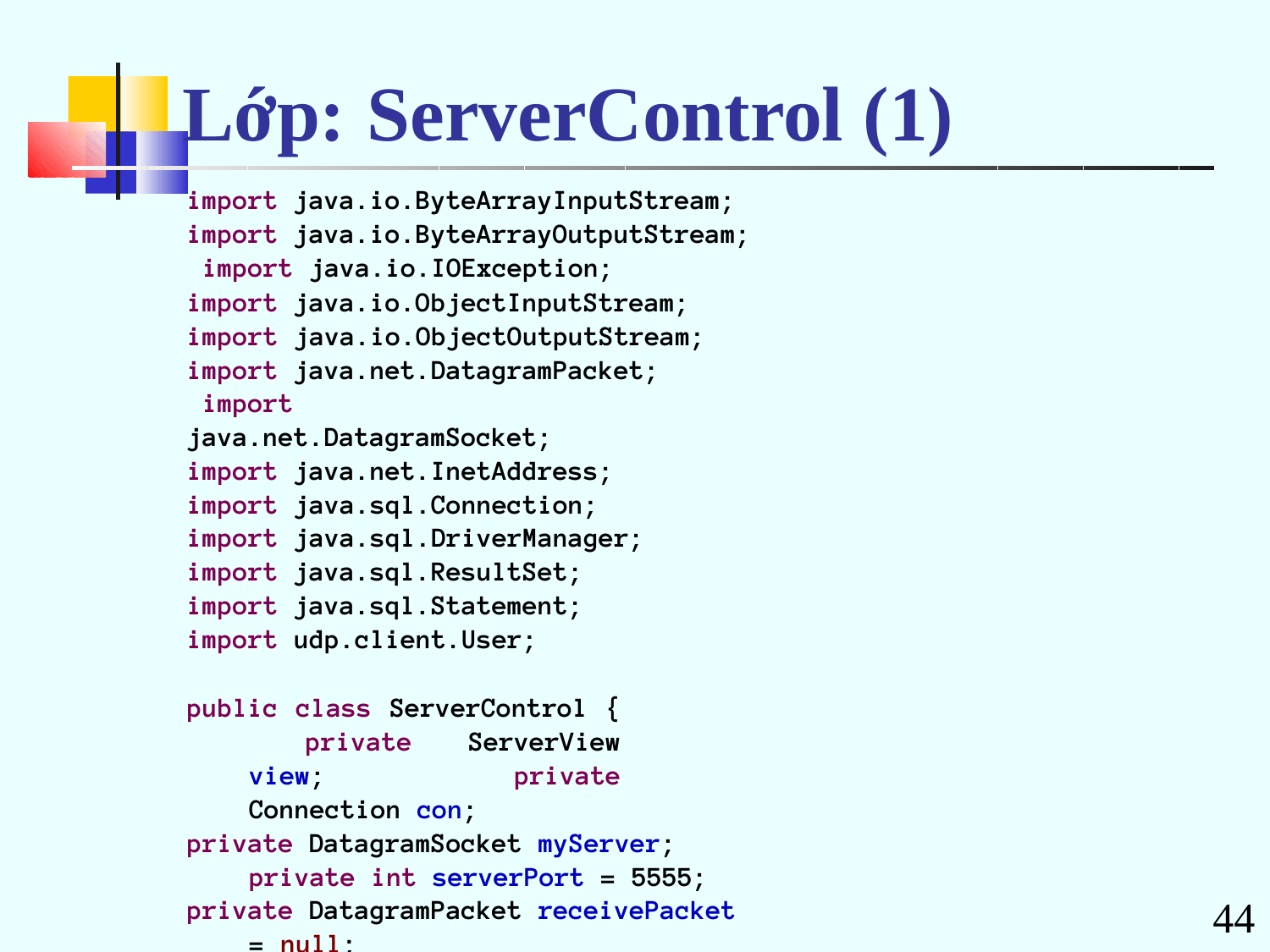

# Lớp:	ServerControl (1)

import java.io.ByteArrayInputStream;  import java.io.ByteArrayOutputStream;  import java.io.IOException;
import java.io.ObjectInputStream;  import java.io.ObjectOutputStream;
import java.net.DatagramPacket;  import java.net.DatagramSocket;
import java.net.InetAddress;  import java.sql.Connection;
import java.sql.DriverManager;
import java.sql.ResultSet;  import java.sql.Statement;  import udp.client.User;

public class ServerControl {  private ServerView view;  private Connection con;
private DatagramSocket myServer;  private int serverPort = 5555;
private DatagramPacket receivePacket = null;
44